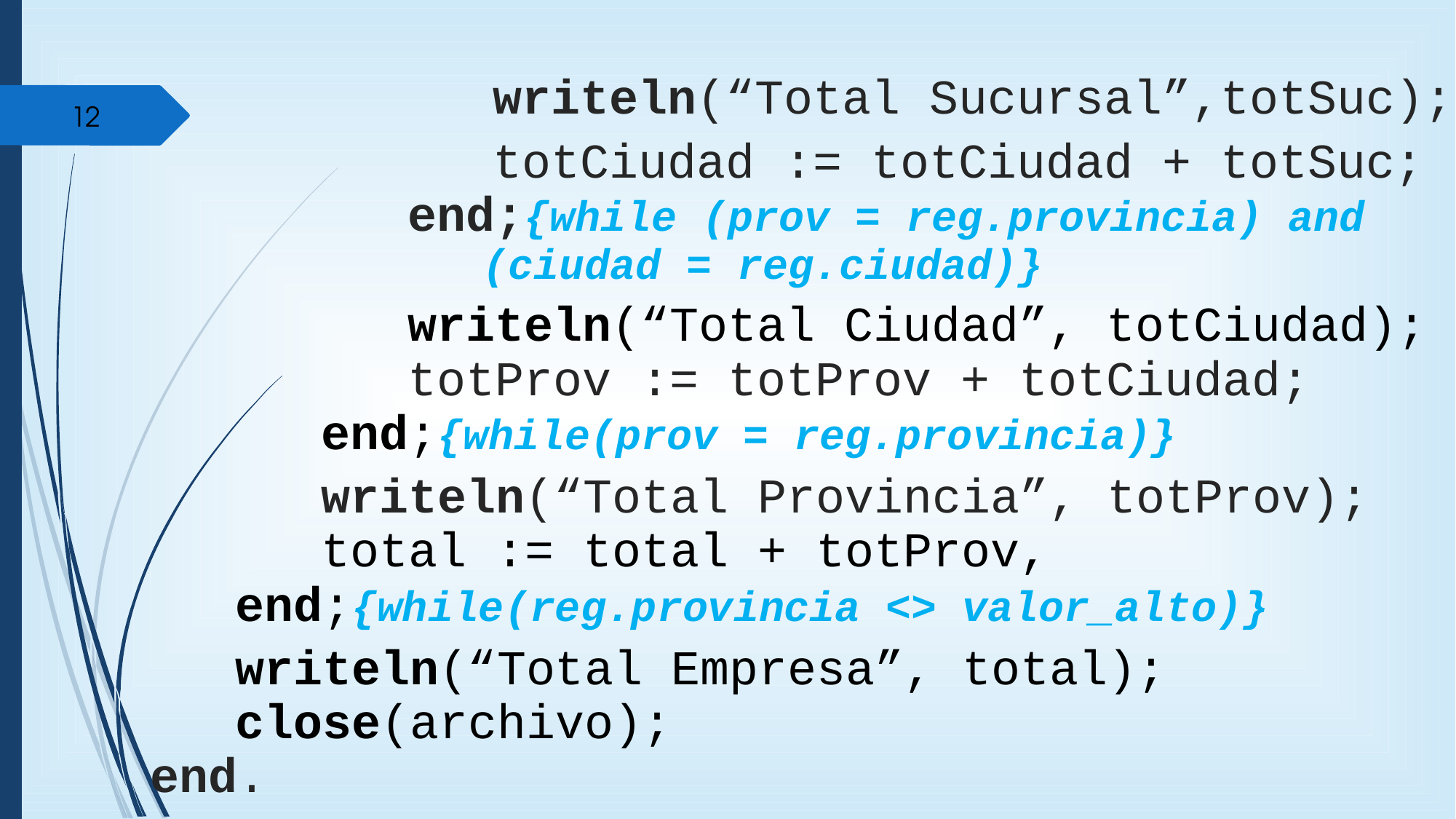

writeln(“Total Sucursal”,totSuc);
				totCiudad := totCiudad + totSuc;
			end;{while (prov = reg.provincia) and
				(ciudad = reg.ciudad)}
			writeln(“Total Ciudad”, totCiudad);
			totProv := totProv + totCiudad;
		end;{while(prov = reg.provincia)}
		writeln(“Total Provincia”, totProv);
		total := total + totProv,
	end;{while(reg.provincia <> valor_alto)}
	writeln(“Total Empresa”, total);
	close(archivo);
end.
12